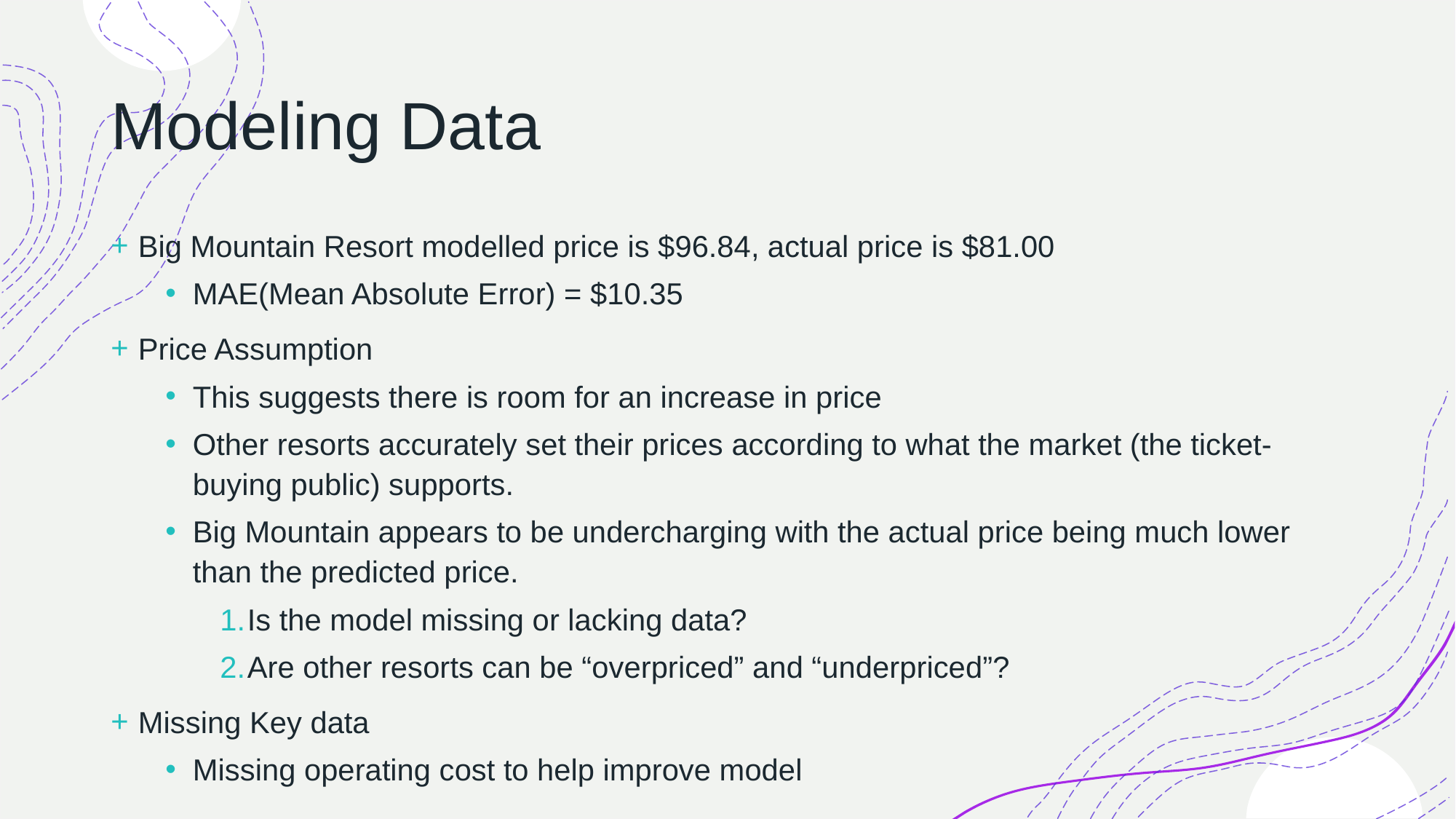

# Modeling Data
Big Mountain Resort modelled price is $96.84, actual price is $81.00
MAE(Mean Absolute Error) = $10.35
Price Assumption
This suggests there is room for an increase in price
Other resorts accurately set their prices according to what the market (the ticket-buying public) supports.
Big Mountain appears to be undercharging with the actual price being much lower than the predicted price.
Is the model missing or lacking data?
Are other resorts can be “overpriced” and “underpriced”?
Missing Key data
Missing operating cost to help improve model